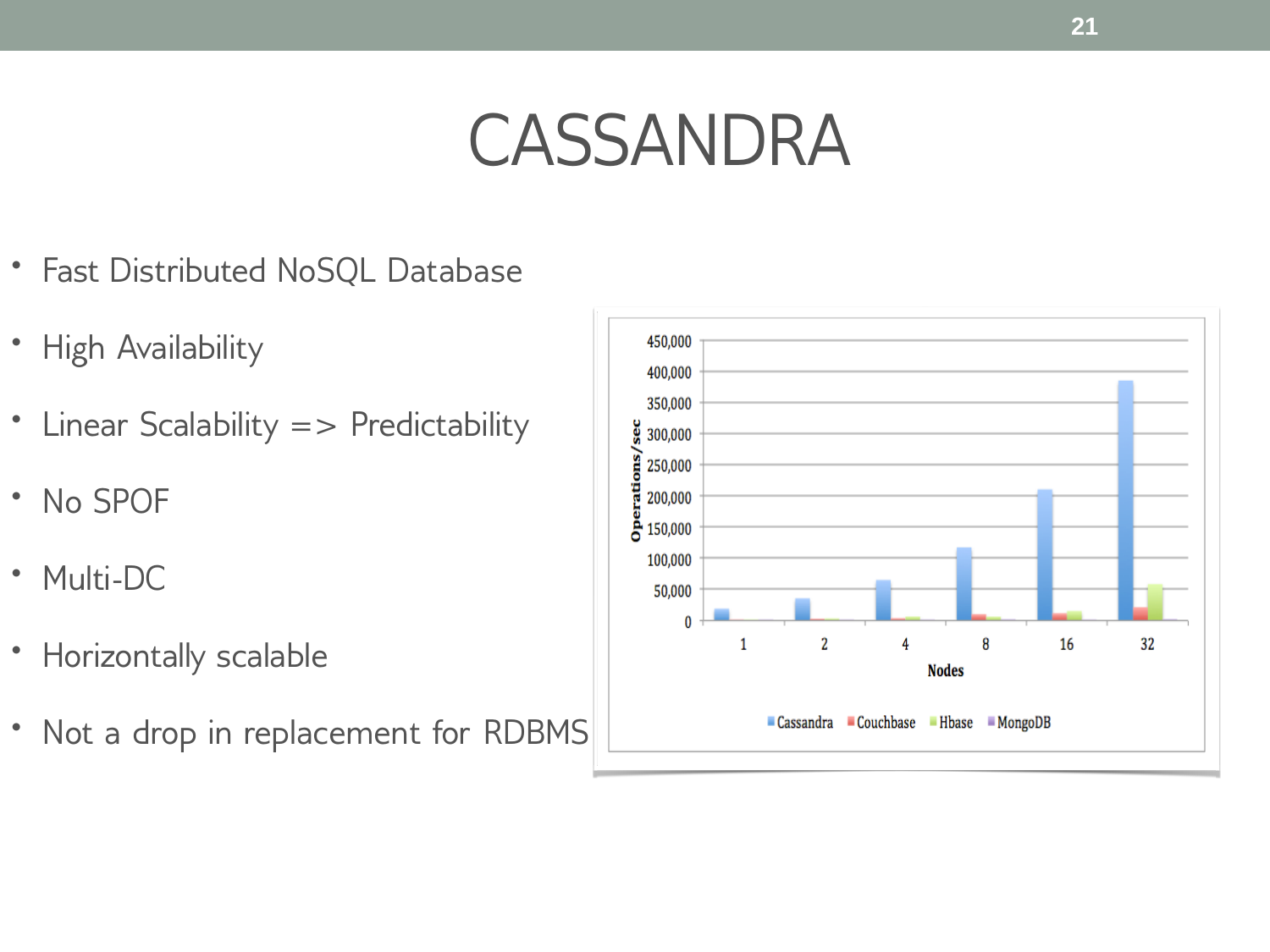

21
#
CASSANDRA
Fast Distributed NoSQL Database
High Availability
Linear Scalability => Predictability
No SPOF
Multi-DC
Horizontally scalable
Not a drop in replacement for RDBMS